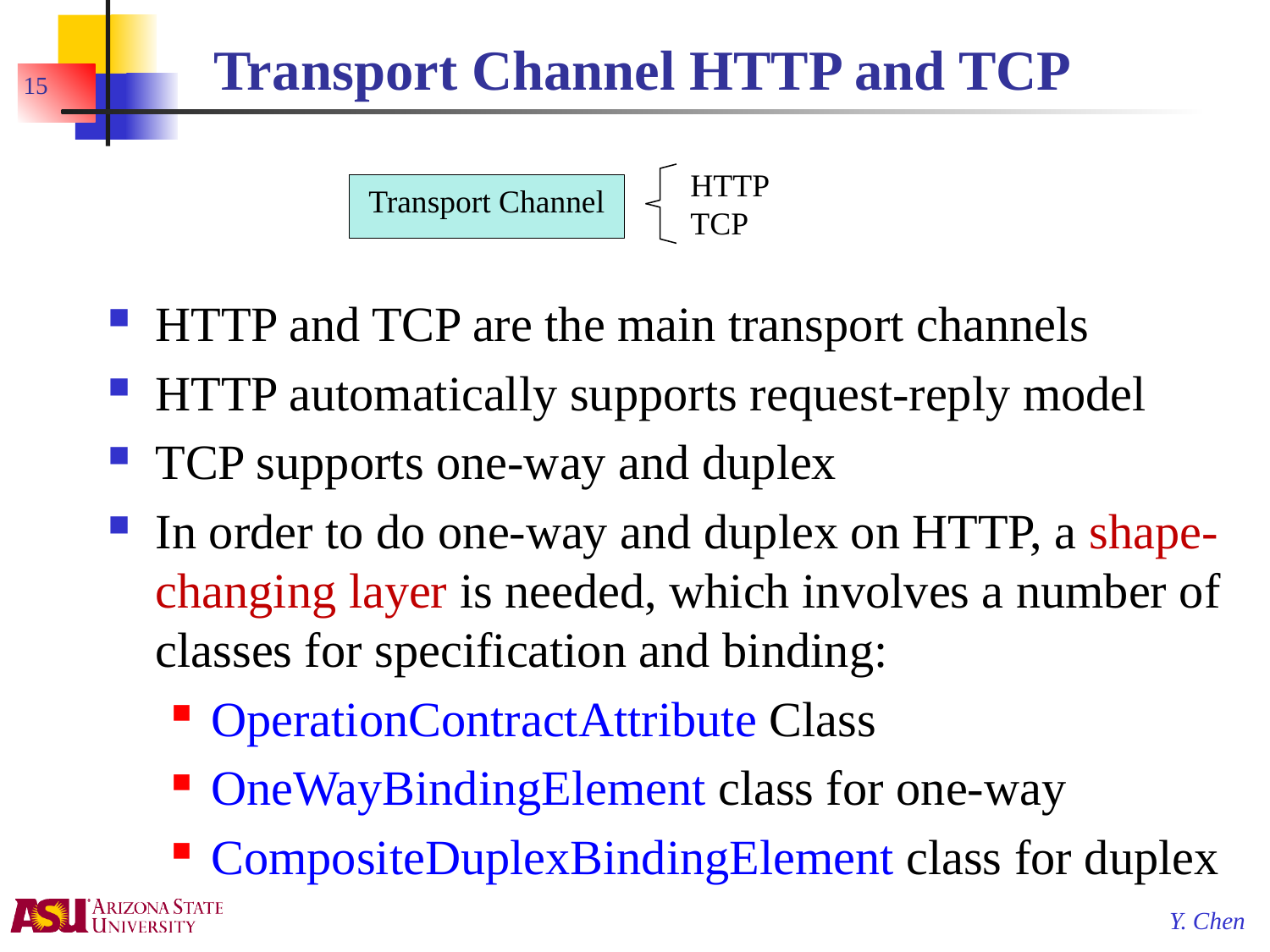

# Transport Channel HTTP and TCP
15
HTTP
TCP

Transport Channel
HTTP and TCP are the main transport channels
HTTP automatically supports request-reply model
TCP supports one-way and duplex
In order to do one-way and duplex on HTTP, a shape-changing layer is needed, which involves a number of classes for specification and binding:
OperationContractAttribute Class
OneWayBindingElement class for one-way
CompositeDuplexBindingElement class for duplex